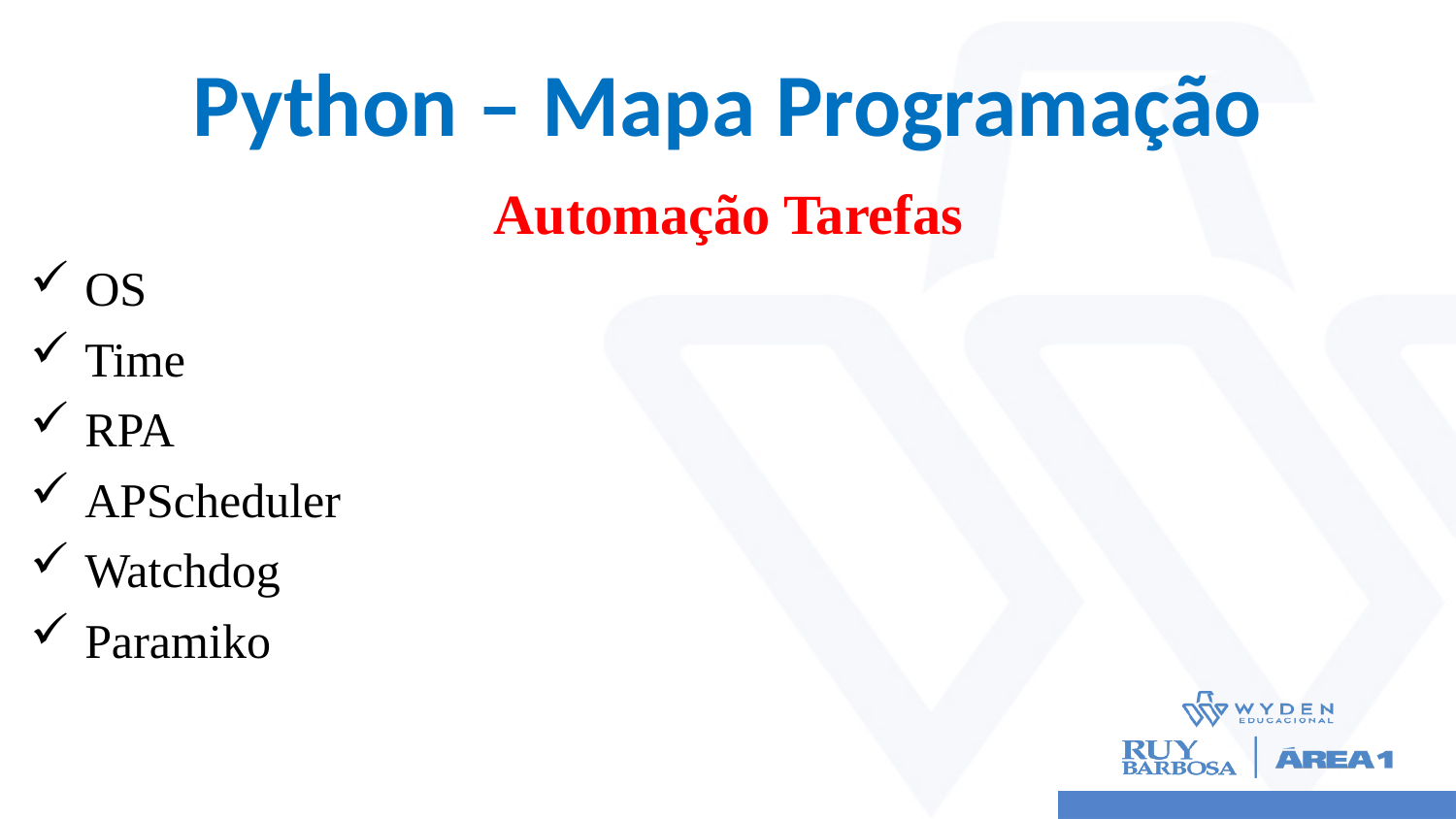

# Python – Mapa Programação
Automação Tarefas
OS
Time
RPA
APScheduler
Watchdog
Paramiko